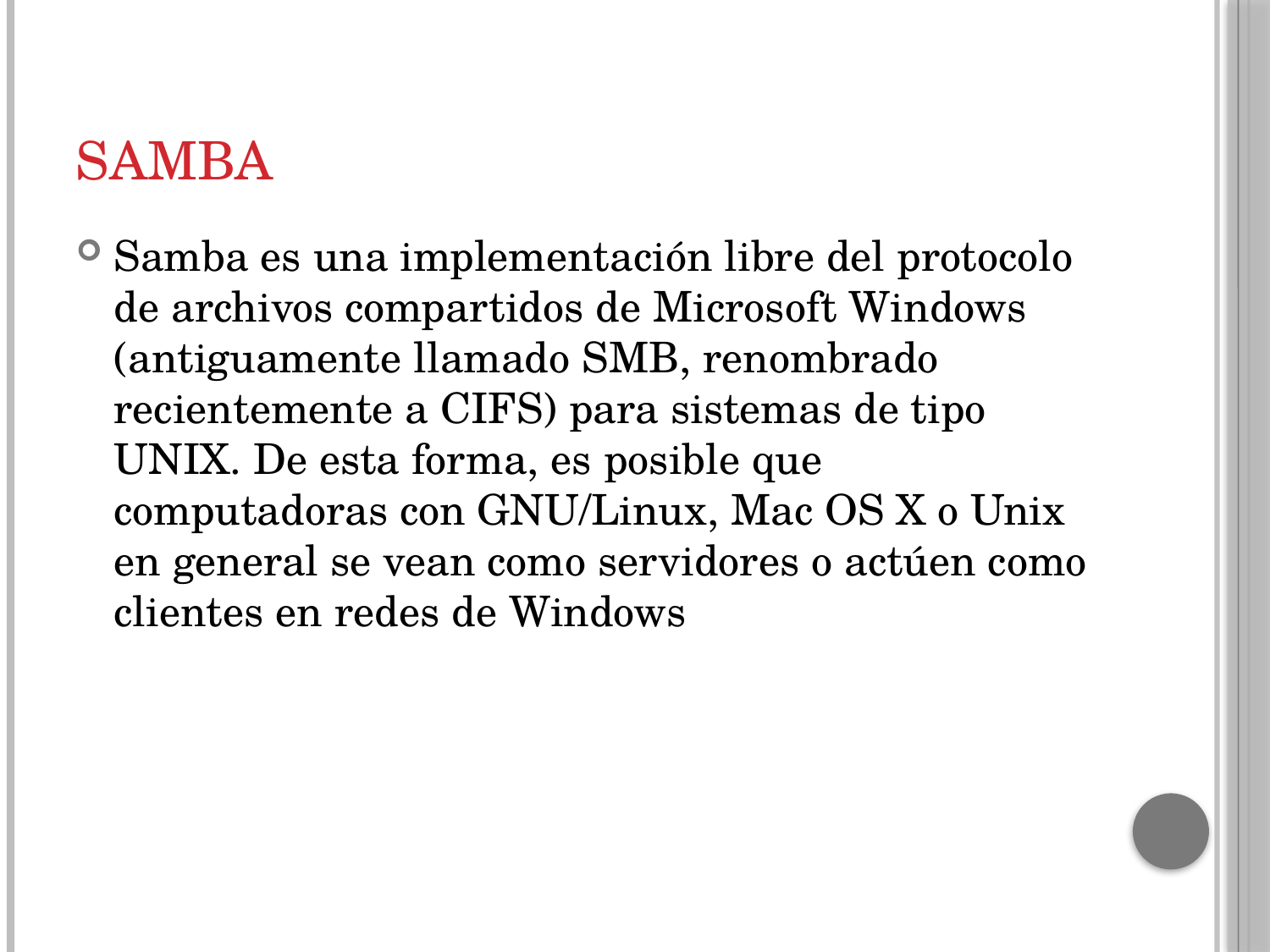

# Samba
Samba es una implementación libre del protocolo de archivos compartidos de Microsoft Windows (antiguamente llamado SMB, renombrado recientemente a CIFS) para sistemas de tipo UNIX. De esta forma, es posible que computadoras con GNU/Linux, Mac OS X o Unix en general se vean como servidores o actúen como clientes en redes de Windows